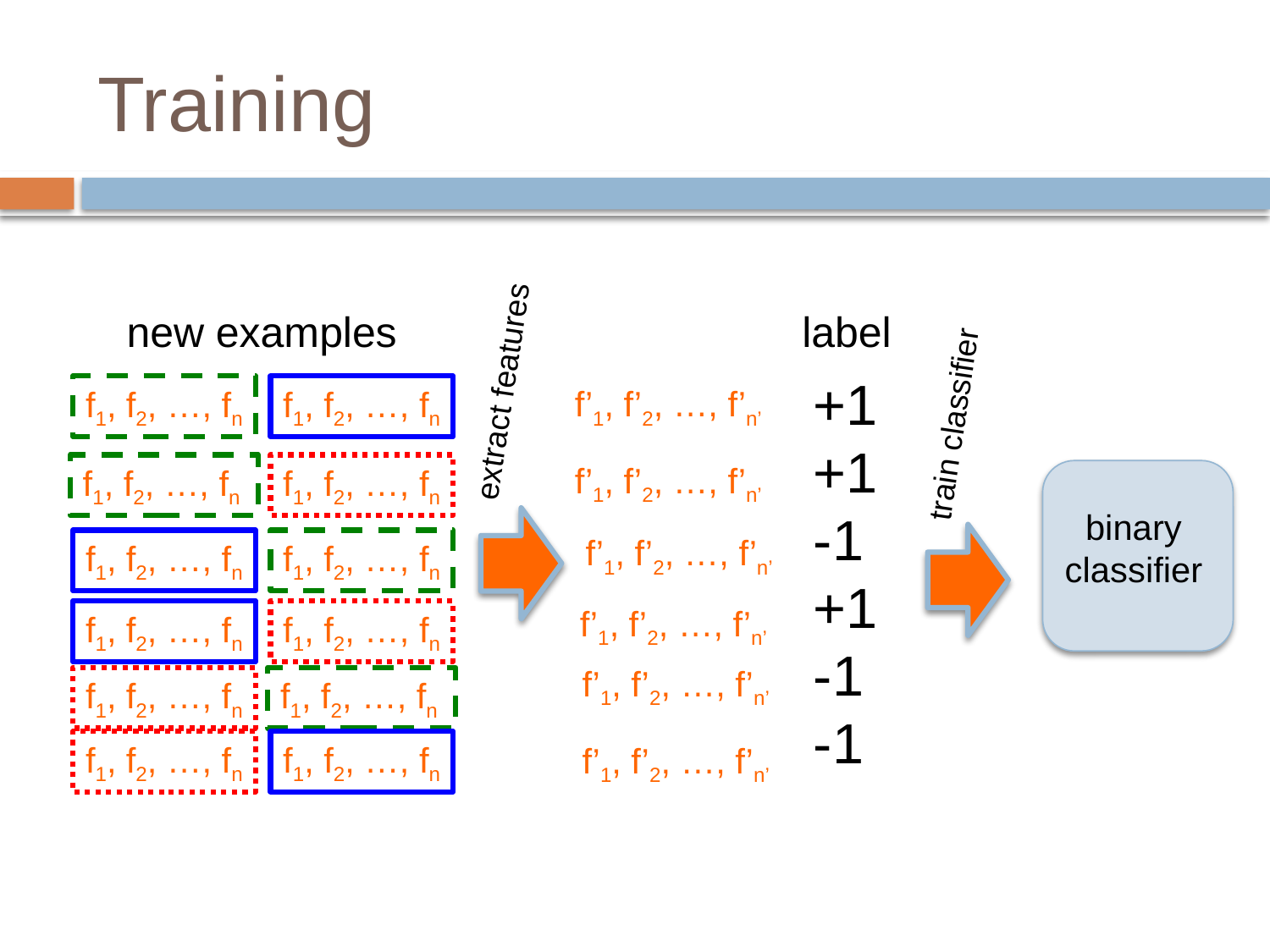

# Training
new examples
label
+1
+1
-1
+1
-1
-1
extract features
f’1, f’2, …, f’n’
f1, f2, …, fn
f1, f2, …, fn
train classifier
f’1, f’2, …, f’n’
f1, f2, …, fn
f1, f2, …, fn

binary classifier

f’1, f’2, …, f’n’
f1, f2, …, fn
f1, f2, …, fn

f’1, f’2, …, f’n’
f1, f2, …, fn
f1, f2, …, fn
f’1, f’2, …, f’n’
f1, f2, …, fn
f1, f2, …, fn
f1, f2, …, fn
f1, f2, …, fn
f’1, f’2, …, f’n’